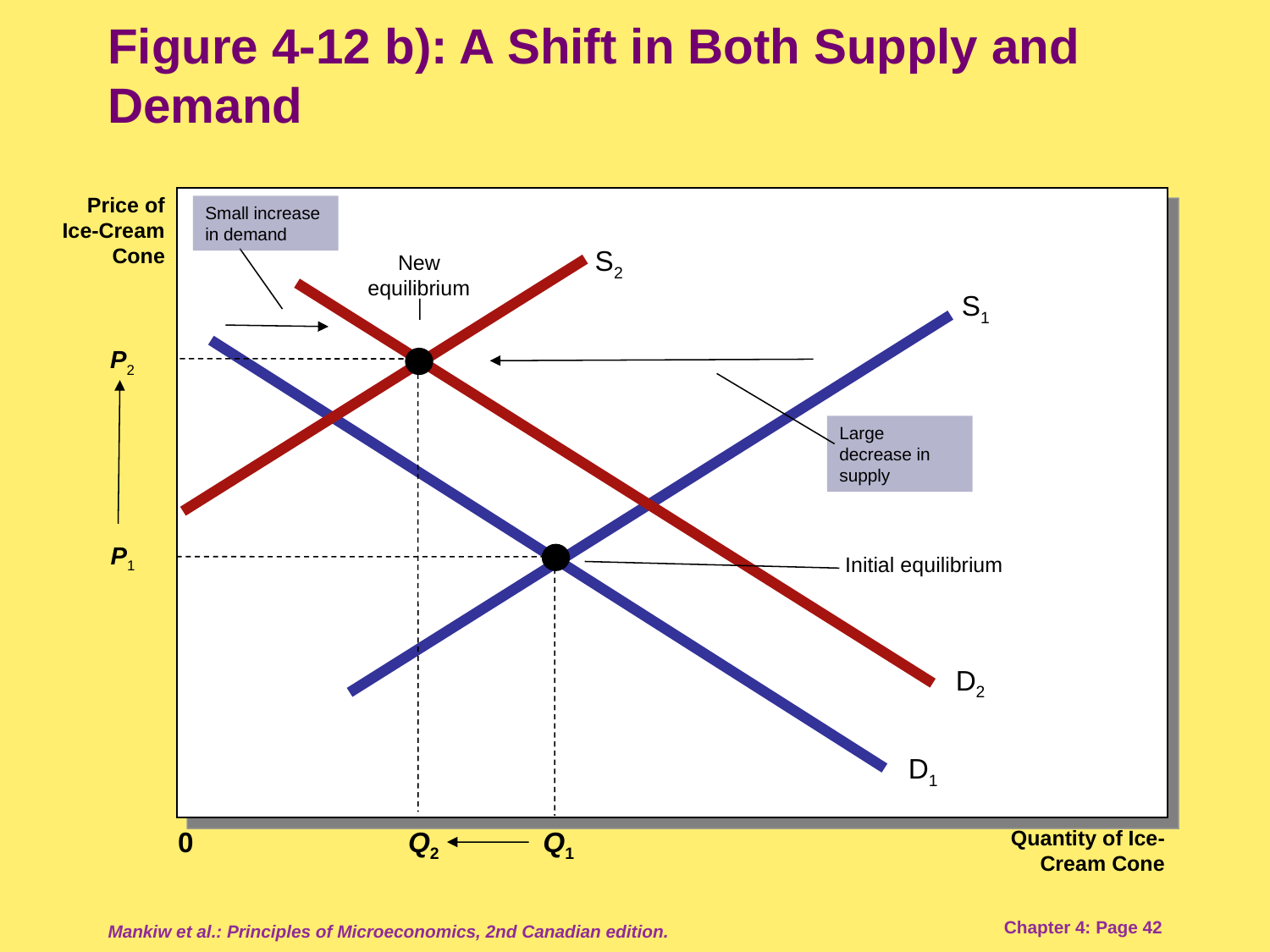

# Figure 4-12 b): A Shift in Both Supply and Demand
Price of Ice-Cream Cone

Small increase in demand

S2

New equilibrium

S1

D2

P2

D1

Large decrease in supply
P1

Initial equilibrium

0
Q2

Q1
Quantity of Ice-Cream Cone
Mankiw et al.: Principles of Microeconomics, 2nd Canadian edition.
Chapter 4: Page 42